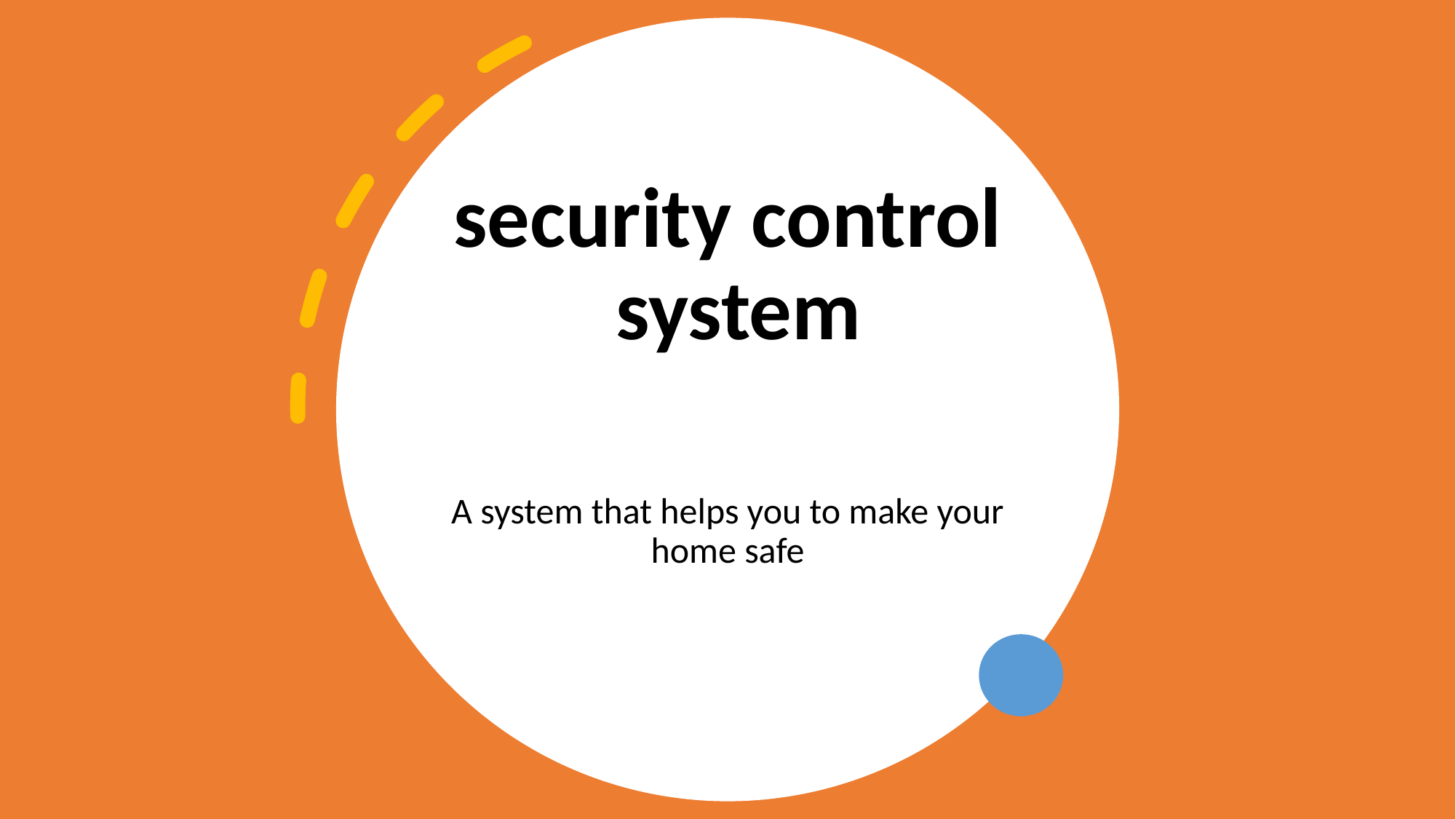

# security control system
A system that helps you to make your home safe